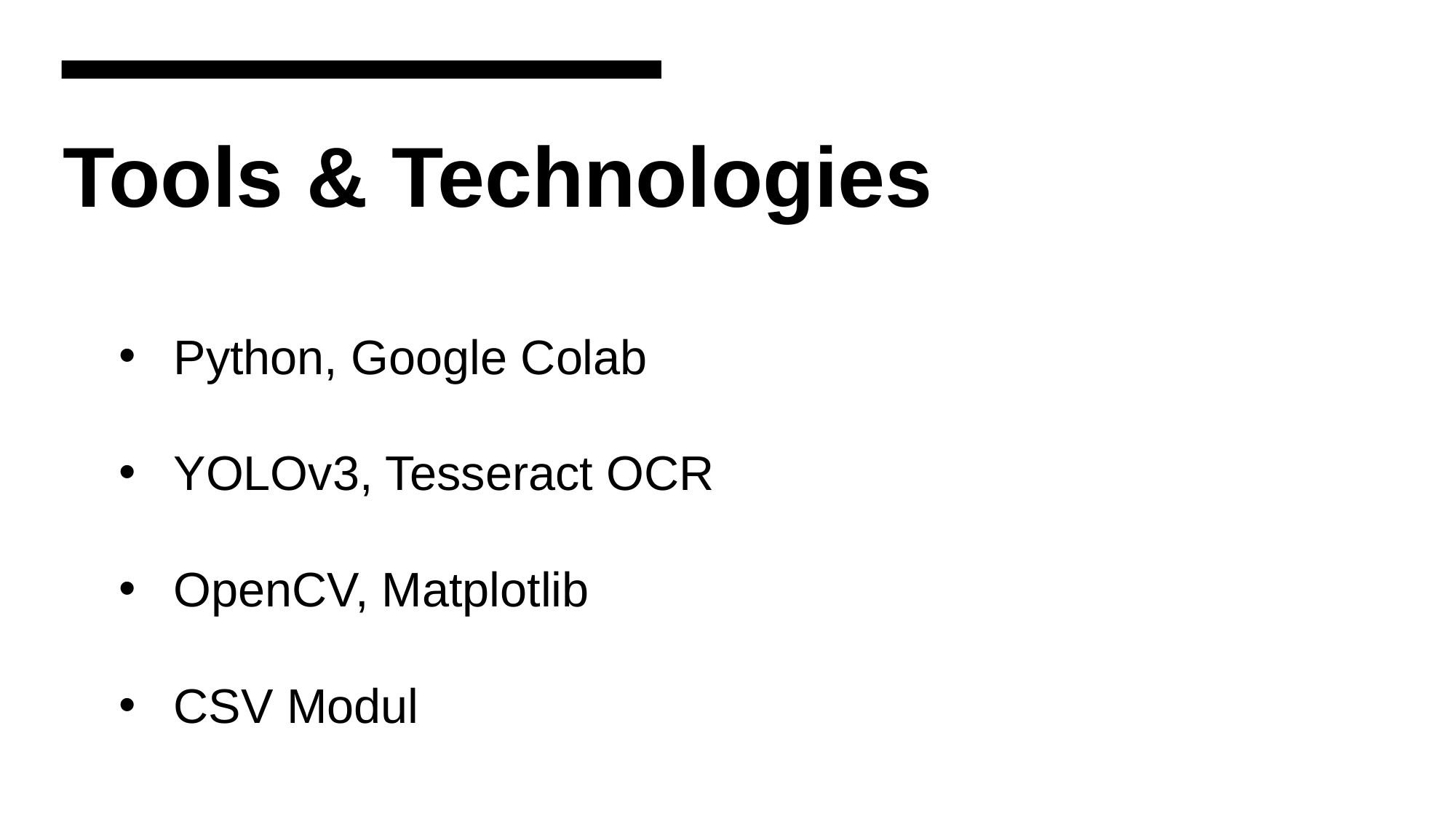

Tools & Technologies
Python, Google Colab

YOLOv3, Tesseract OCR

OpenCV, Matplotlib

CSV Modul